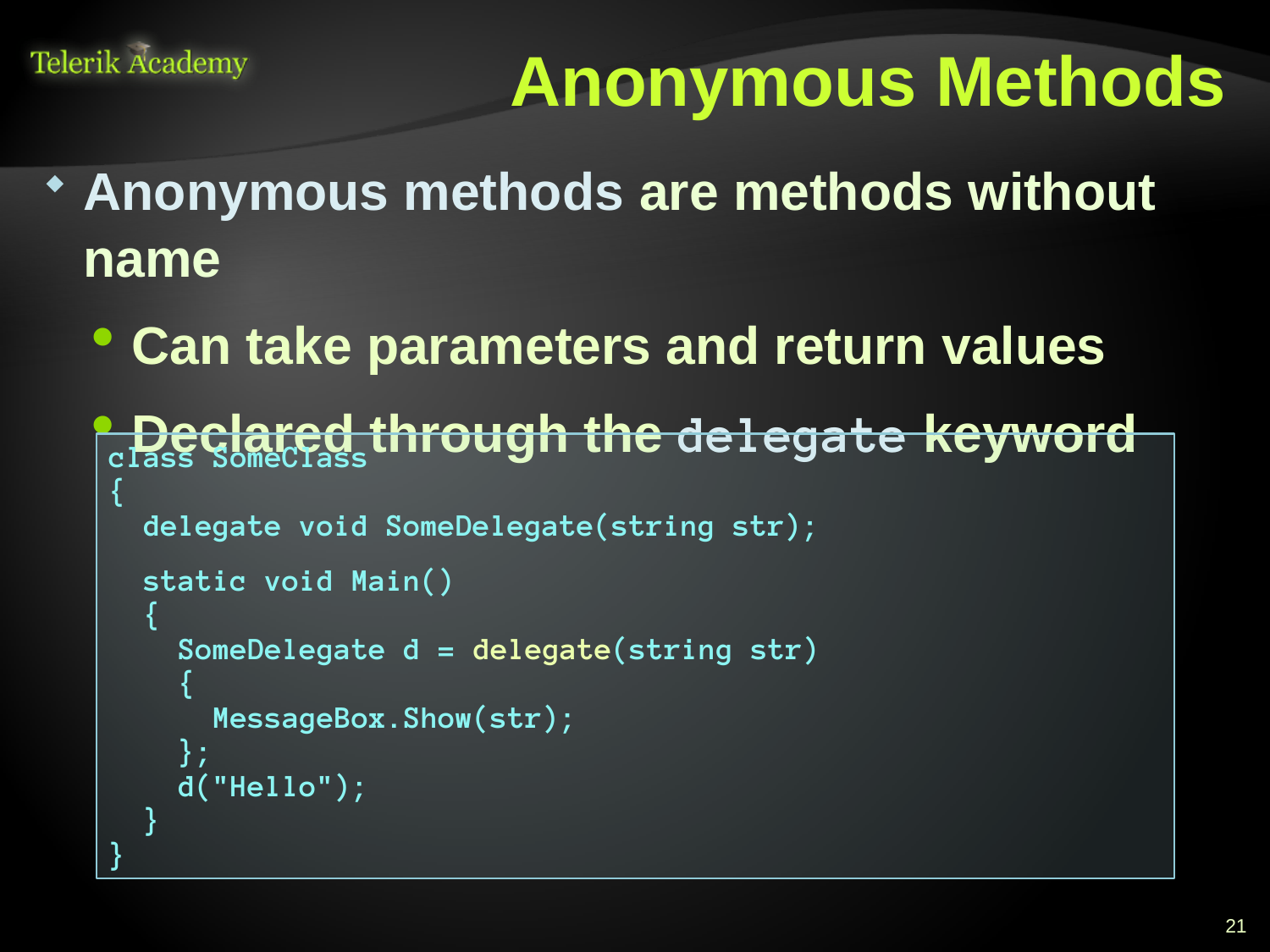

# Anonymous Methods
Anonymous methods are methods without name
Can take parameters and return values
Declared through the delegate keyword
class SomeClass
{
  delegate void SomeDelegate(string str);
  static void Main()
  {
    SomeDelegate d = delegate(string str)
    {
      MessageBox.Show(str);
    };
    d("Hello");
  }
}
21